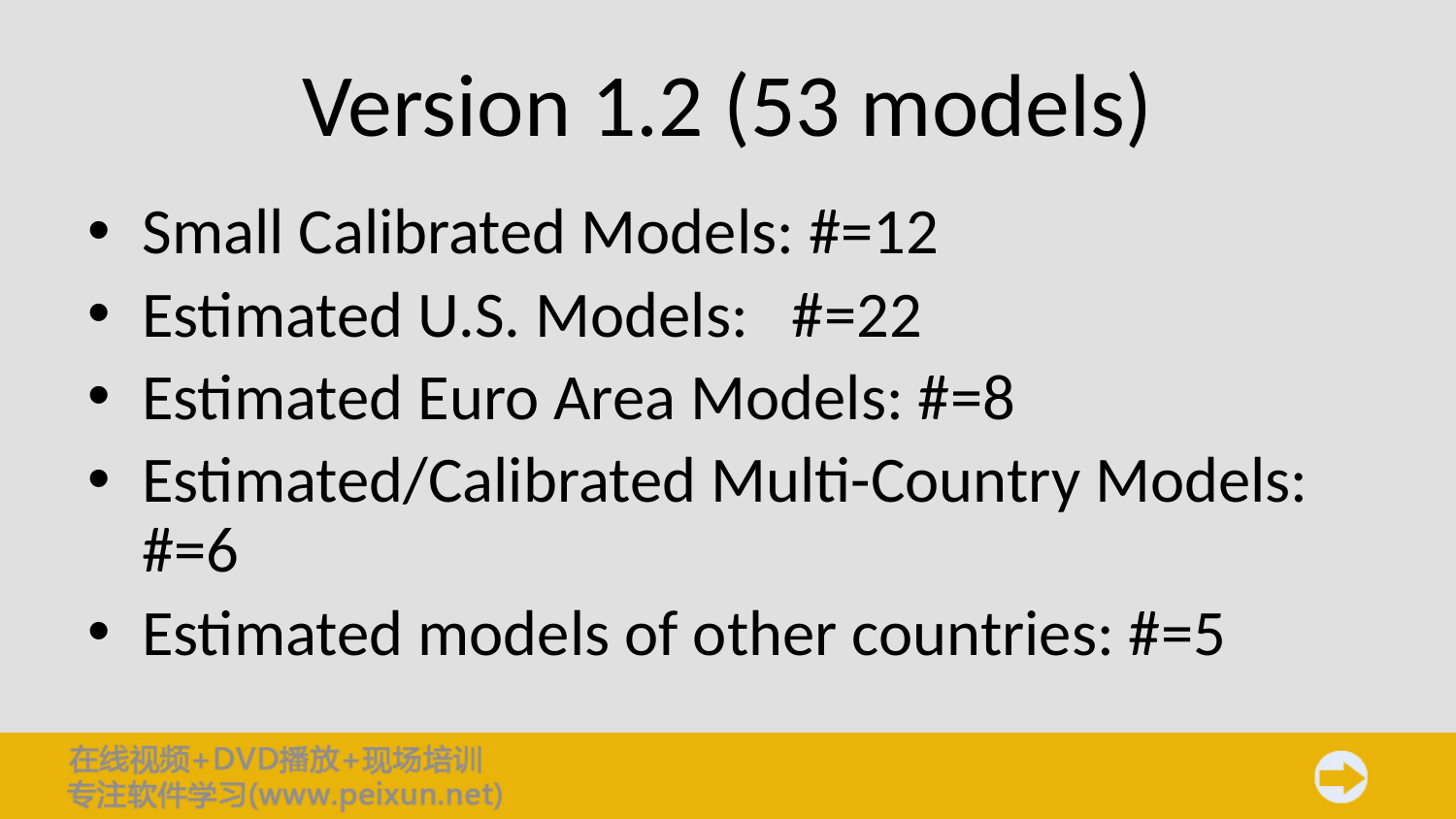

# Version 1.2 (53 models)
Small Calibrated Models: #=12
Estimated U.S. Models:   #=22
Estimated Euro Area Models: #=8
Estimated/Calibrated Multi-Country Models: #=6
Estimated models of other countries: #=5